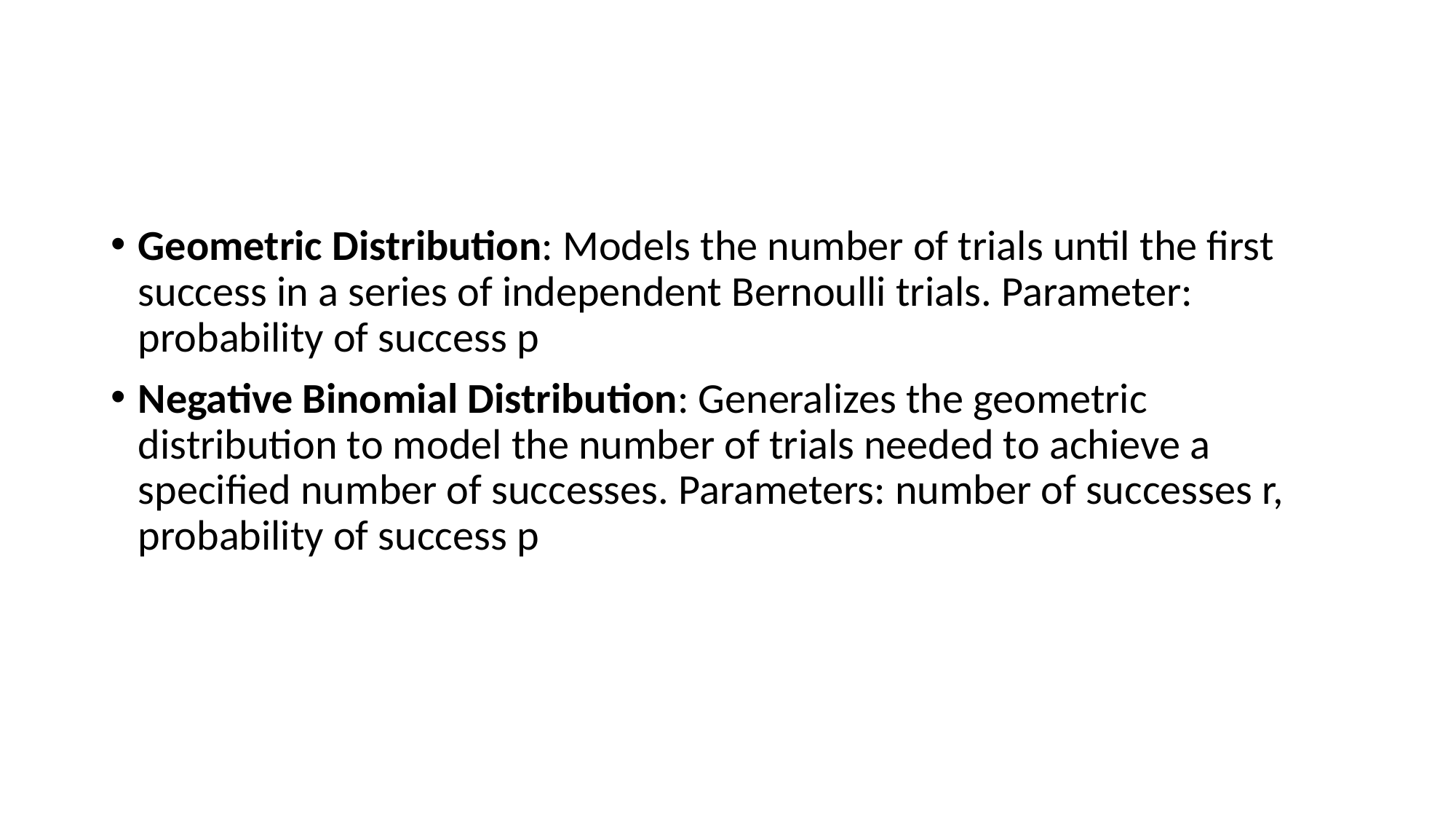

#
Geometric Distribution: Models the number of trials until the first success in a series of independent Bernoulli trials. Parameter: probability of success p
Negative Binomial Distribution: Generalizes the geometric distribution to model the number of trials needed to achieve a specified number of successes. Parameters: number of successes r, probability of success p